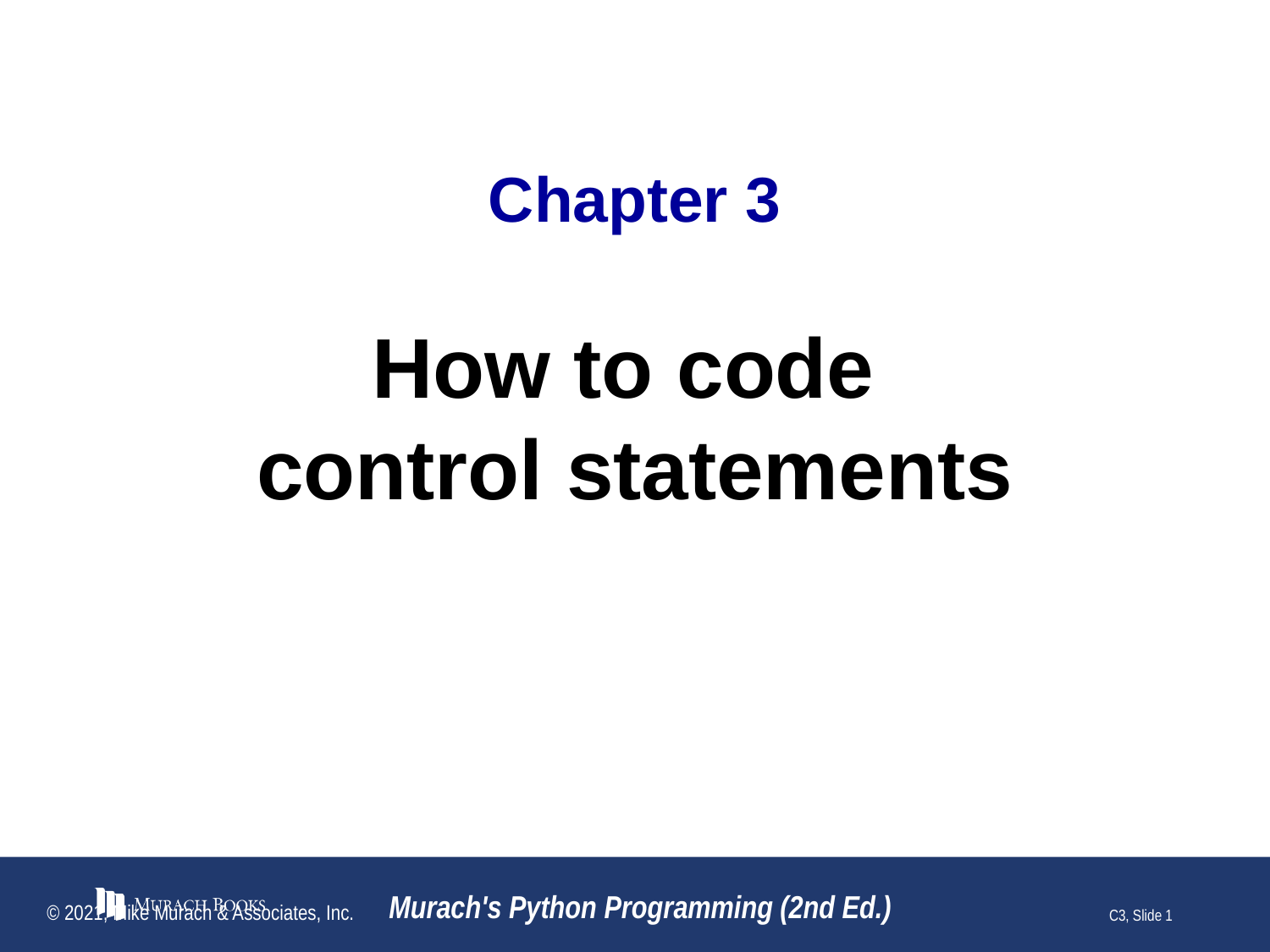

# Chapter 3
How to code
control statements

© 2021, Mike Murach & Associates, Inc.
Murach's Python Programming (2nd Ed.)

C3, Slide 1